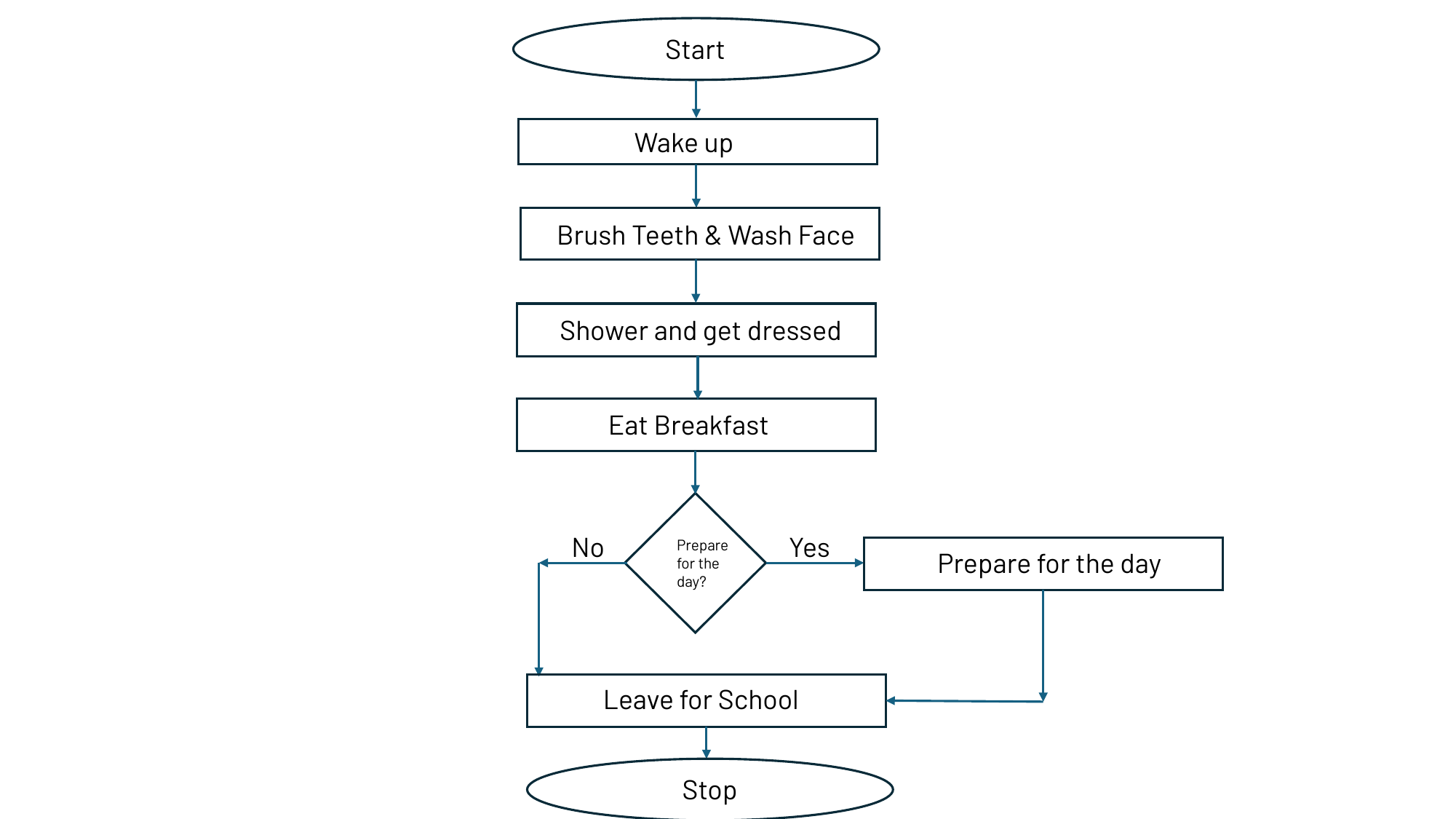

Start

Wake up

Brush Teeth & Wash Face

Shower and get dressed

Eat Breakfast

Yes
No
Prepare for the day?

Prepare for the day

Leave for School

Stop